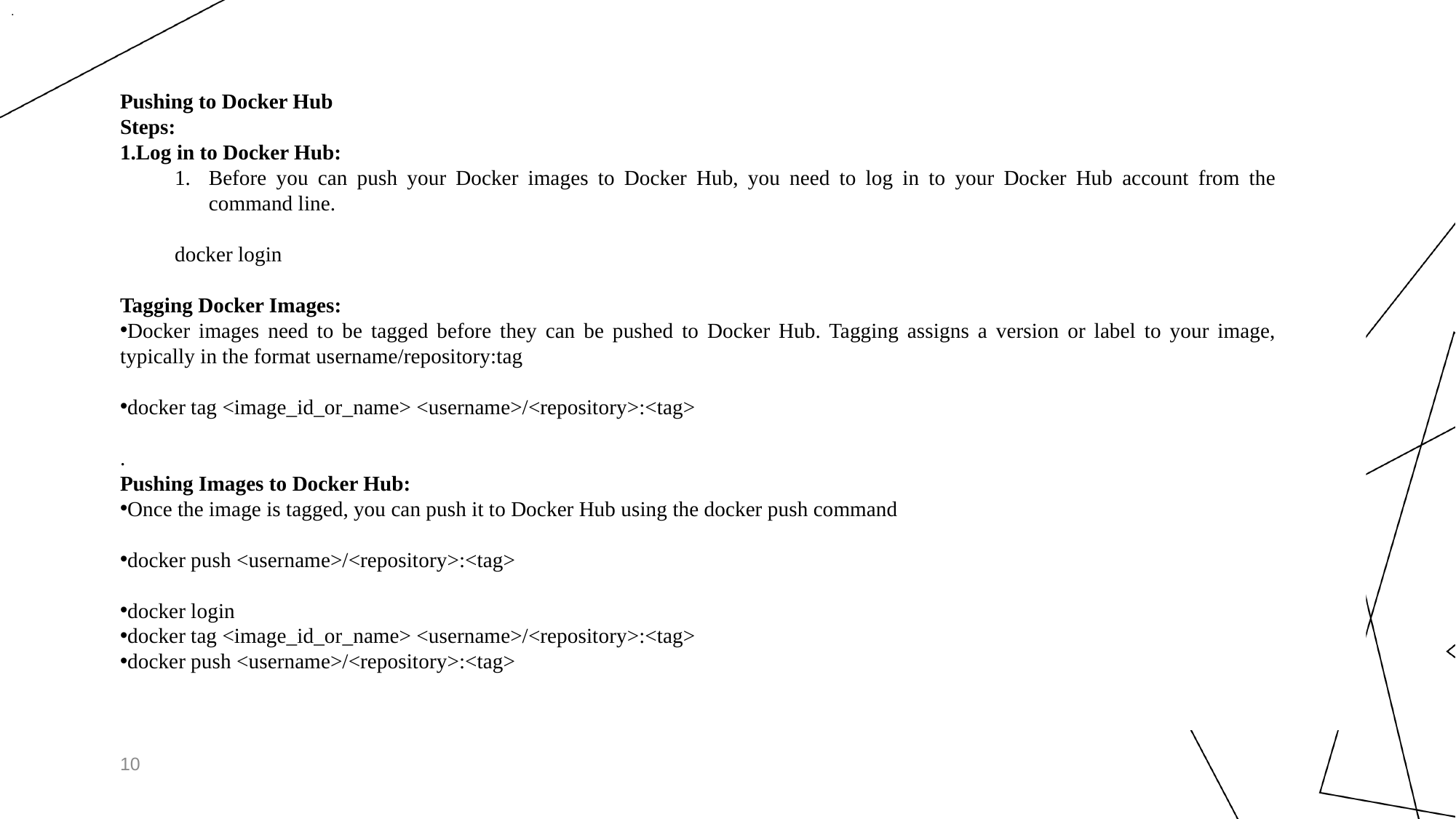

.

Pushing to Docker Hub
Steps:
Log in to Docker Hub:
Before you can push your Docker images to Docker Hub, you need to log in to your Docker Hub account from the command line.

docker login

Tagging Docker Images:
Docker images need to be tagged before they can be pushed to Docker Hub. Tagging assigns a version or label to your image, typically in the format username/repository:tag

docker tag <image_id_or_name> <username>/<repository>:<tag>

.
Pushing Images to Docker Hub:
Once the image is tagged, you can push it to Docker Hub using the docker push command

docker push <username>/<repository>:<tag>

docker login
docker tag <image_id_or_name> <username>/<repository>:<tag>
docker push <username>/<repository>:<tag>

10